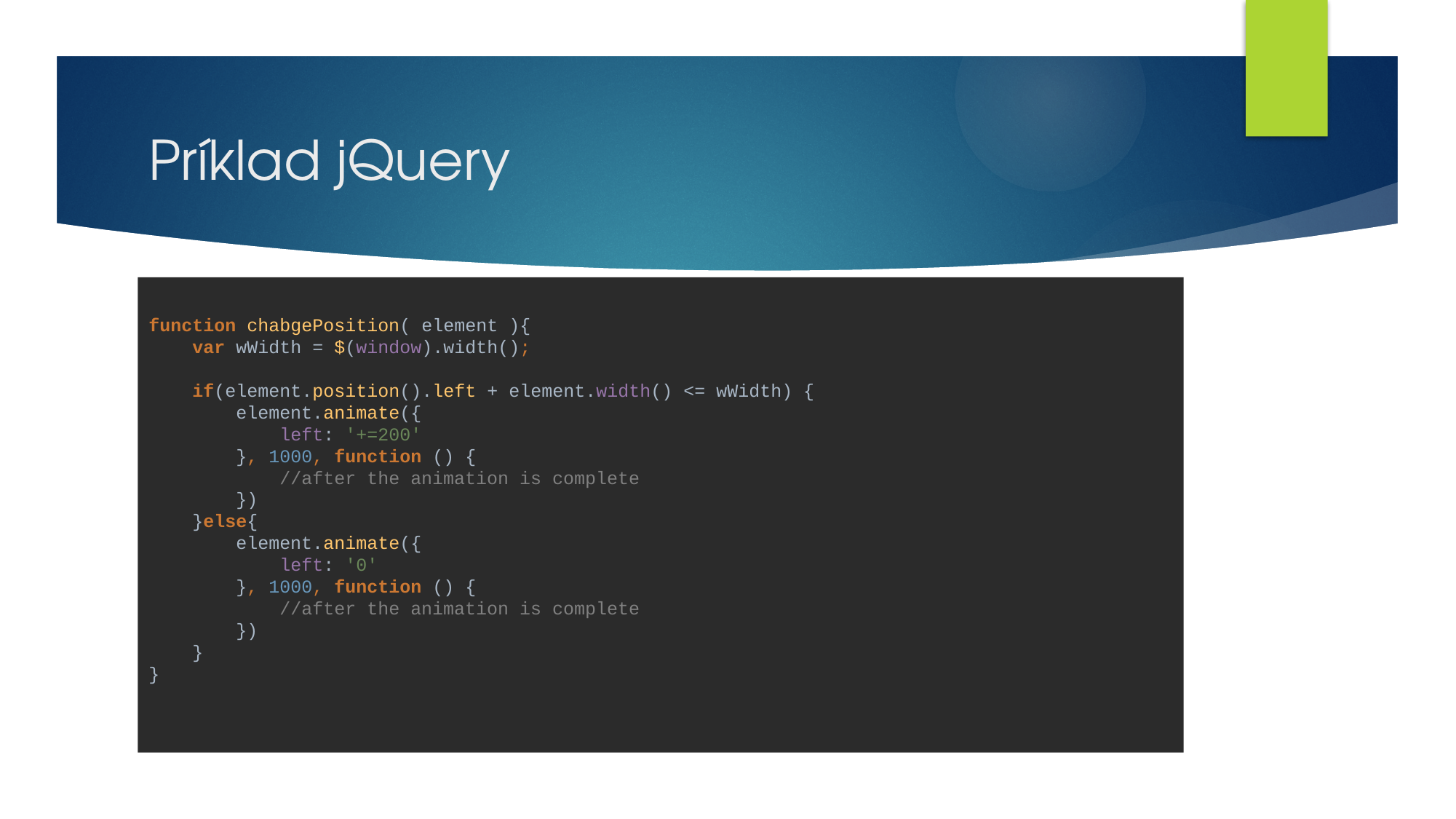

# Príklad jQuery
function chabgePosition( element ){
    var wWidth = $(window).width();
    if(element.position().left + element.width() <= wWidth) {
        element.animate({
            left: '+=200'
        }, 1000, function () {
            //after the animation is complete
        })
    }else{
        element.animate({
            left: '0'
        }, 1000, function () {
            //after the animation is complete
        })
    }
}